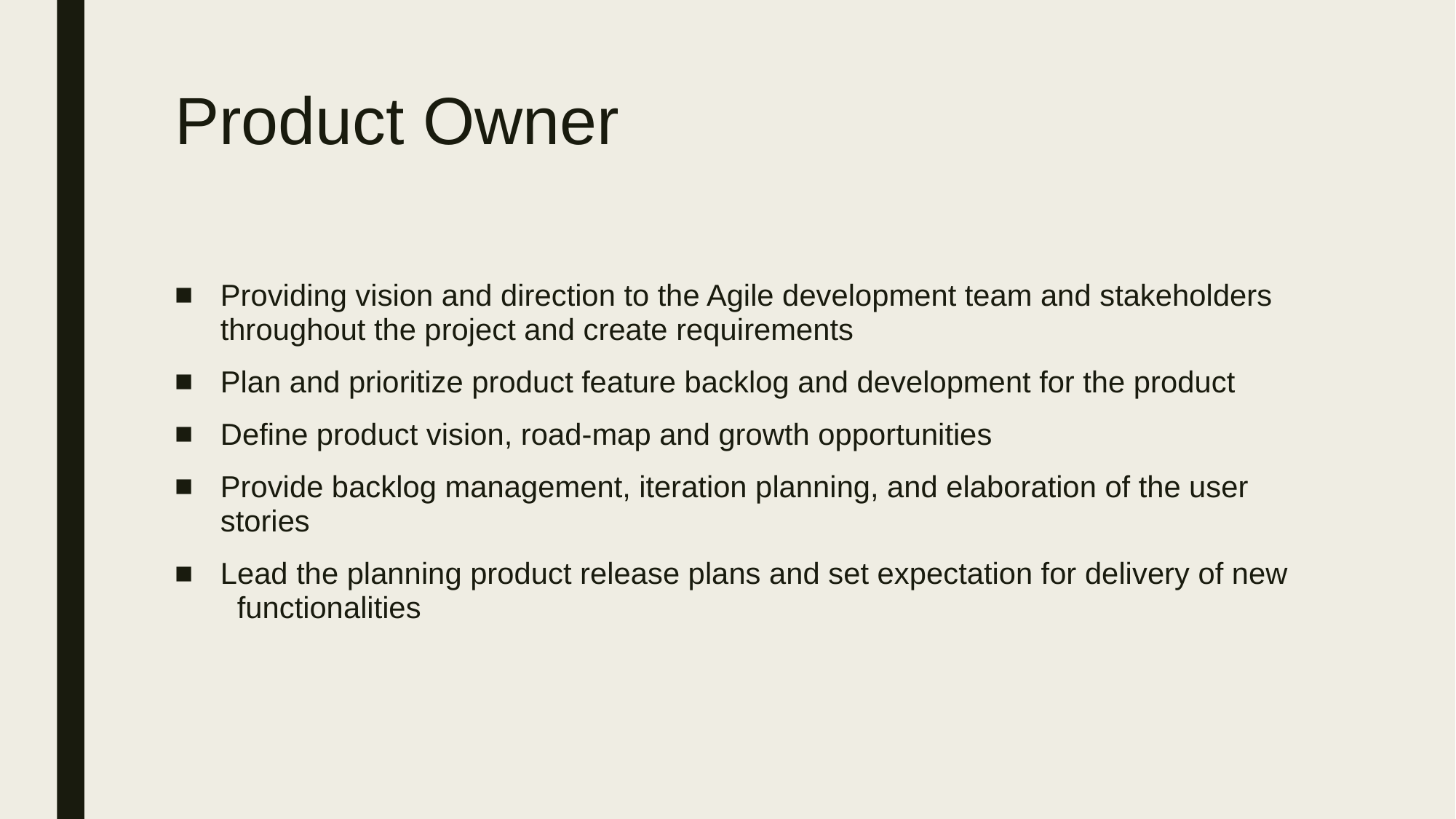

# Product Owner
Providing vision and direction to the Agile development team and stakeholders throughout the project and create requirements
Plan and prioritize product feature backlog and development for the product
Define product vision, road-map and growth opportunities
Provide backlog management, iteration planning, and elaboration of the user stories
Lead the planning product release plans and set expectation for delivery of new   functionalities